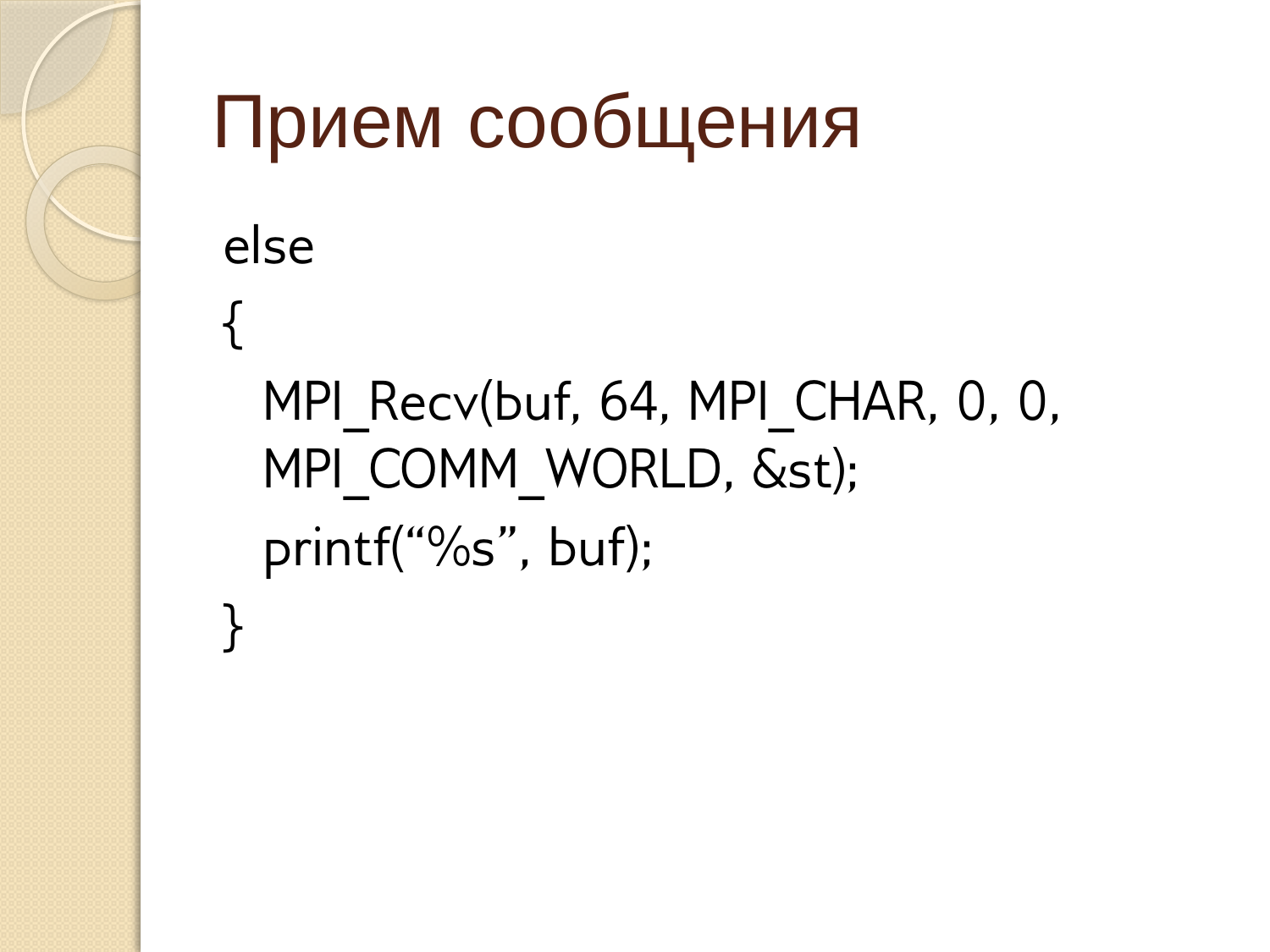

# Прием сообщения
else
{
	MPI_Recv(buf, 64, MPI_CHAR, 0, 0, MPI_COMM_WORLD, &st);
	printf(“%s”, buf);
}